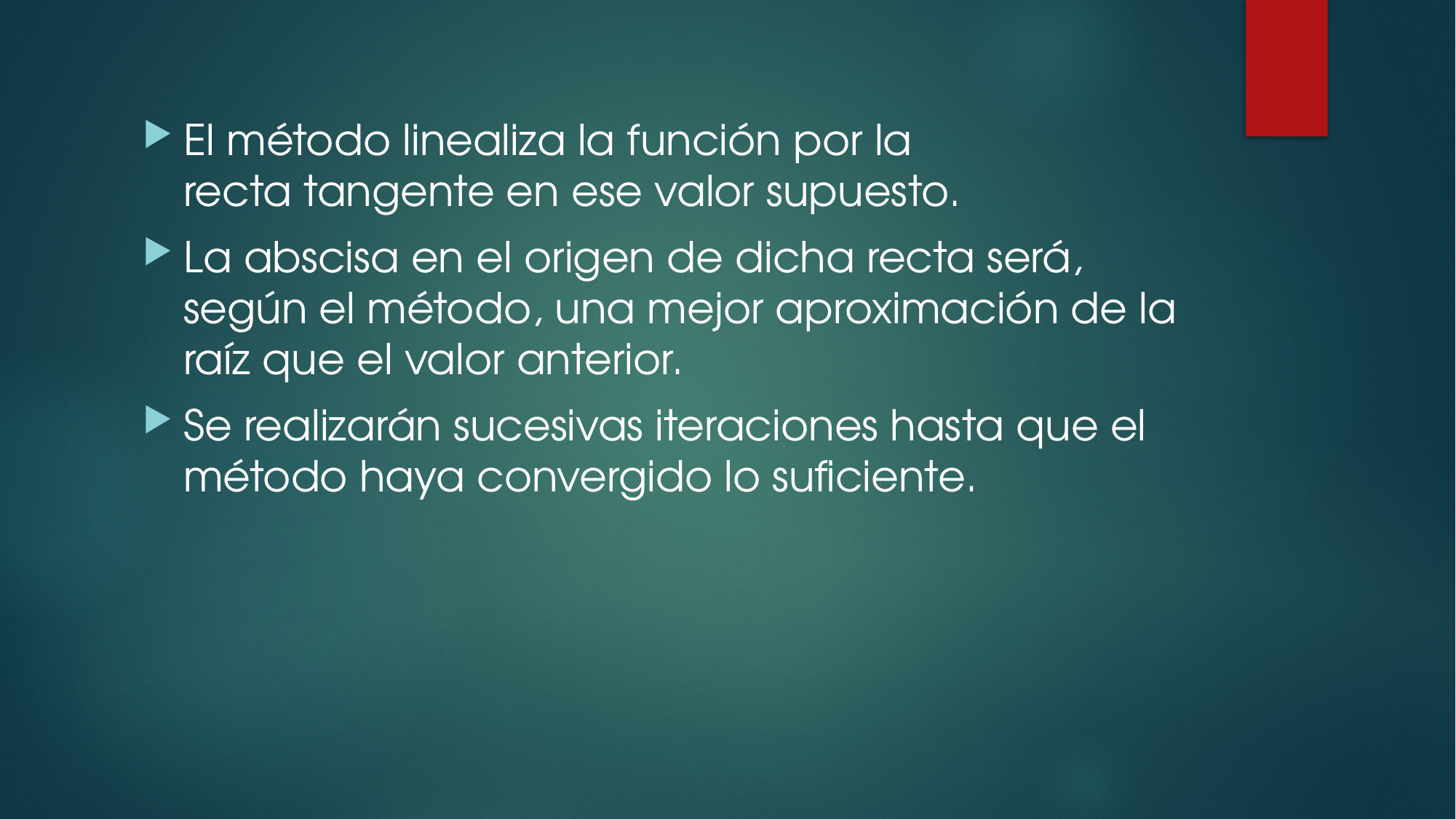

El método linealiza la función por la recta tangente en ese valor supuesto.
La abscisa en el origen de dicha recta será, según el método, una mejor aproximación de la raíz que el valor anterior.
Se realizarán sucesivas iteraciones hasta que el método haya convergido lo suficiente.